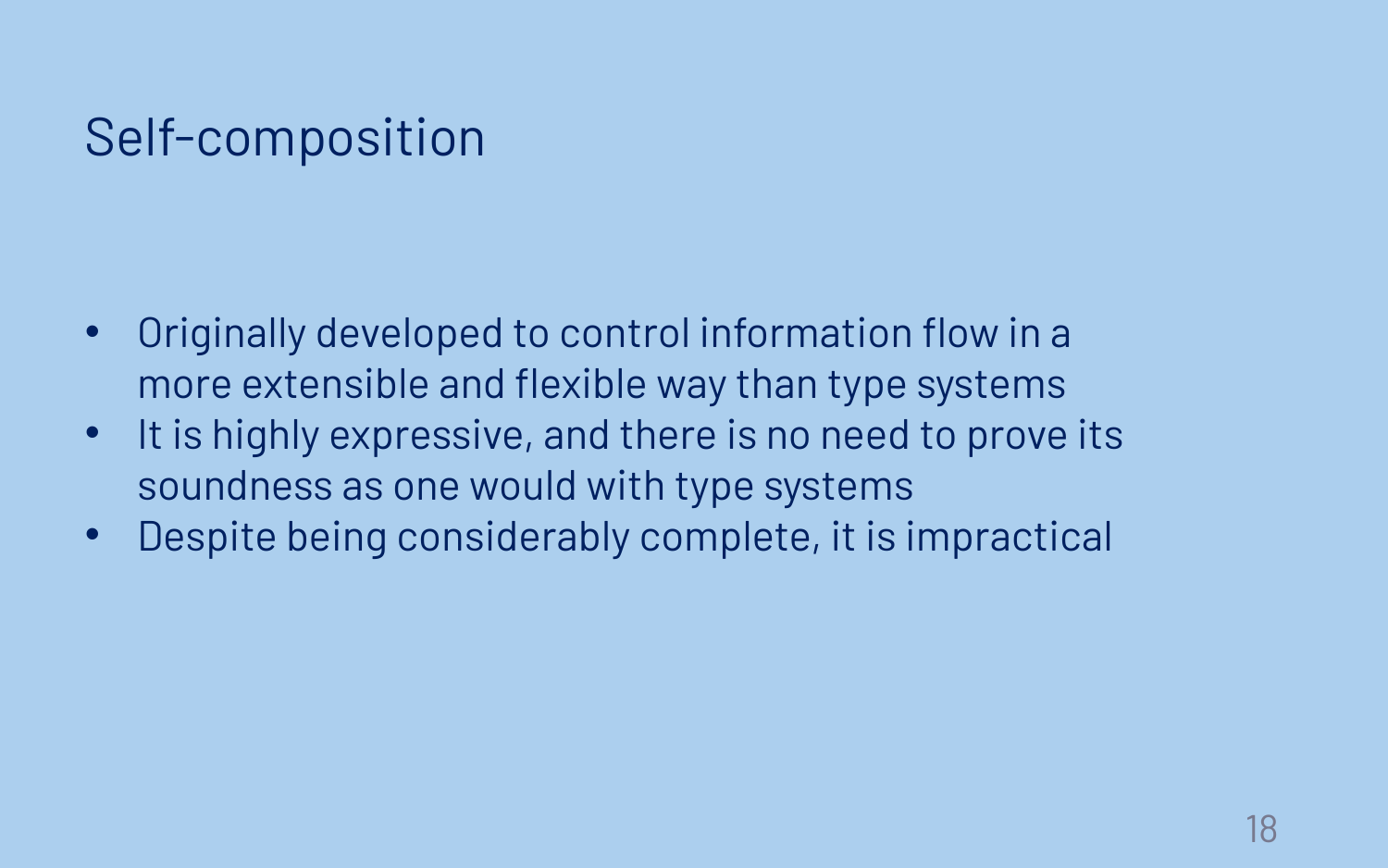

Self-composition
Originally developed to control information flow in a more extensible and flexible way than type systems
It is highly expressive, and there is no need to prove its soundness as one would with type systems
Despite being considerably complete, it is impractical
18